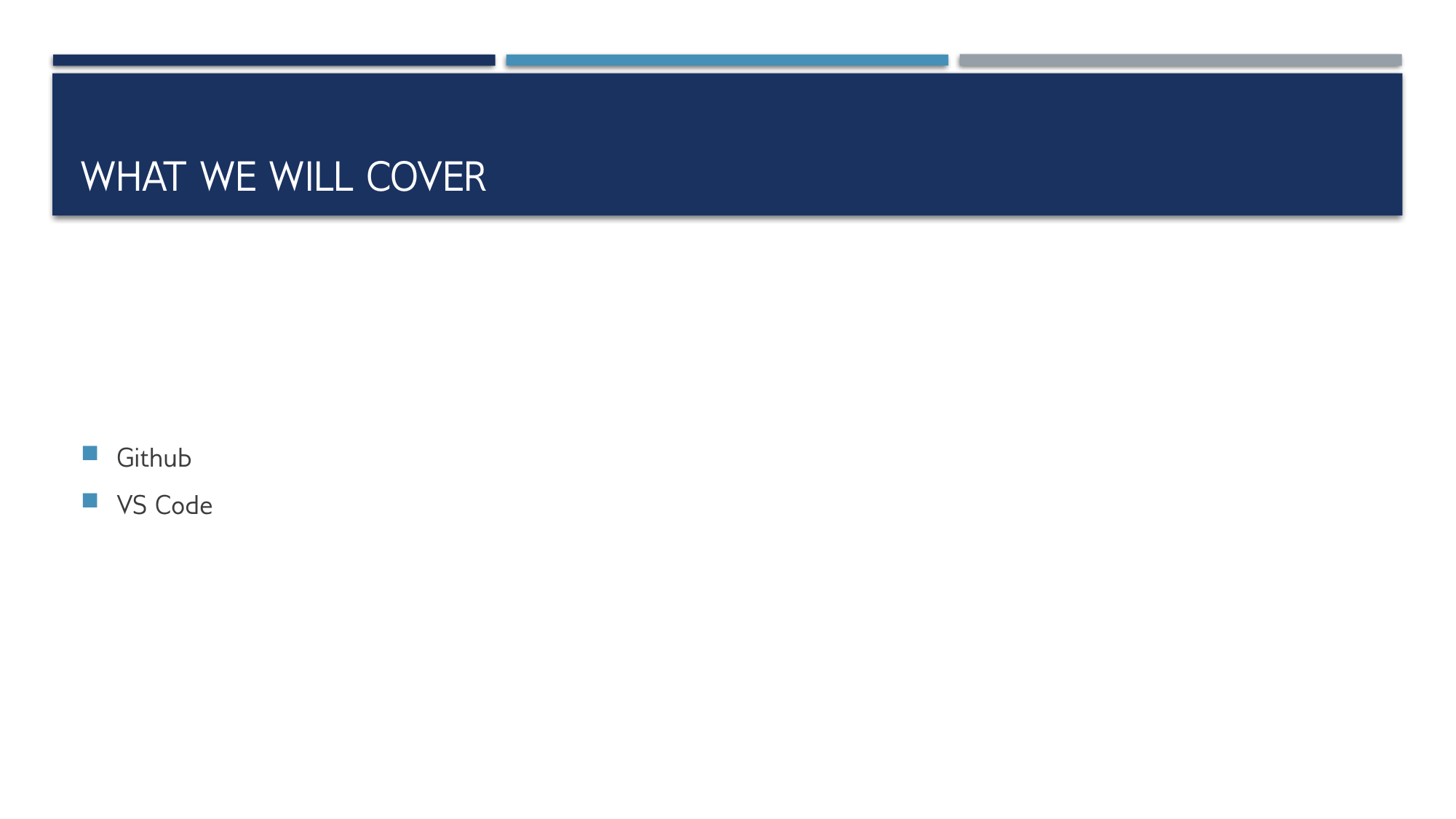

# What we will cover
Github
VS Code